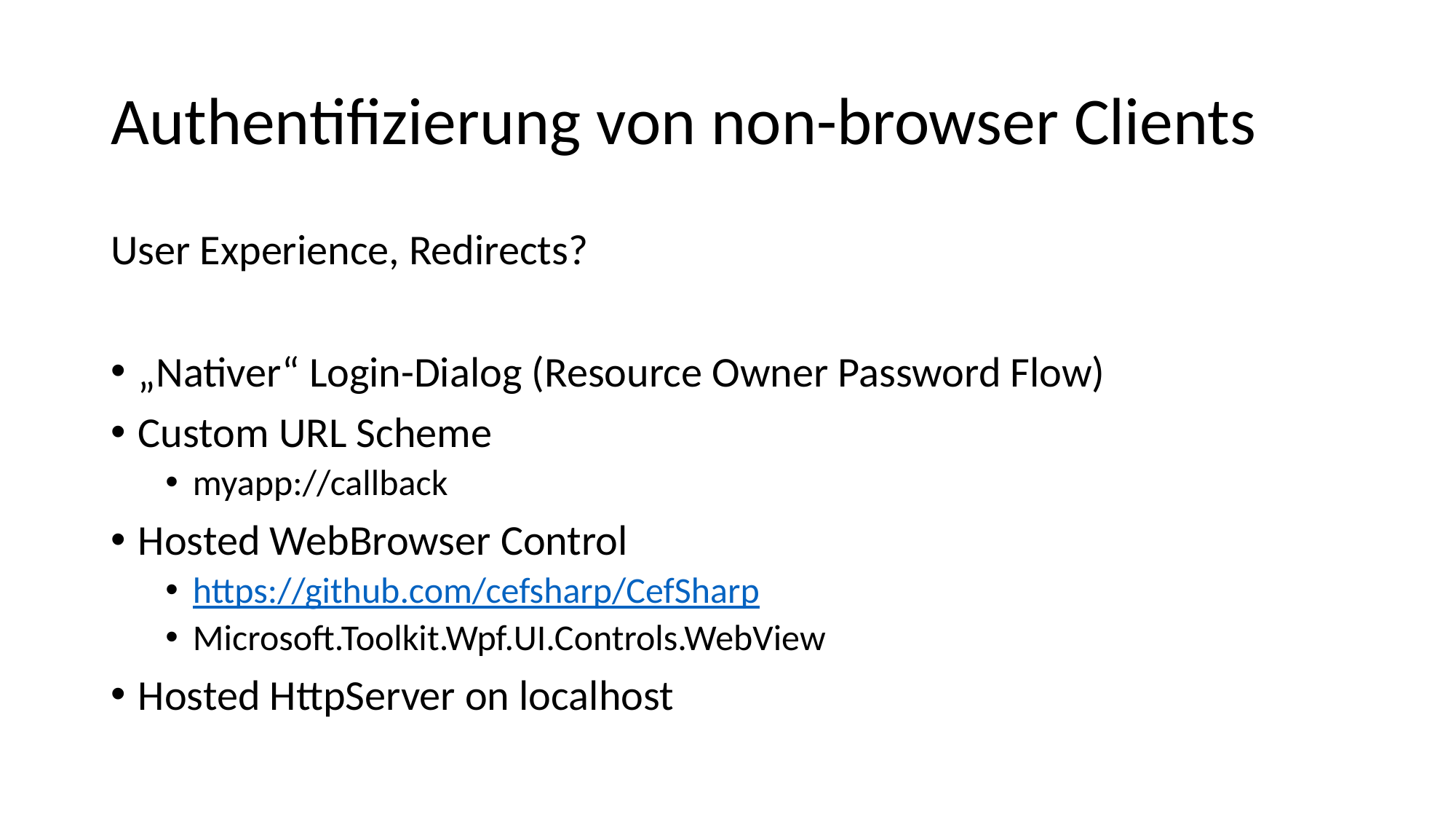

# Authentifizierung von non-browser Clients
User Experience, Redirects?

„Nativer“ Login-Dialog (Resource Owner Password Flow)
Custom URL Scheme
myapp://callback
Hosted WebBrowser Control
https://github.com/cefsharp/CefSharp
Microsoft.Toolkit.Wpf.UI.Controls.WebView
Hosted HttpServer on localhost